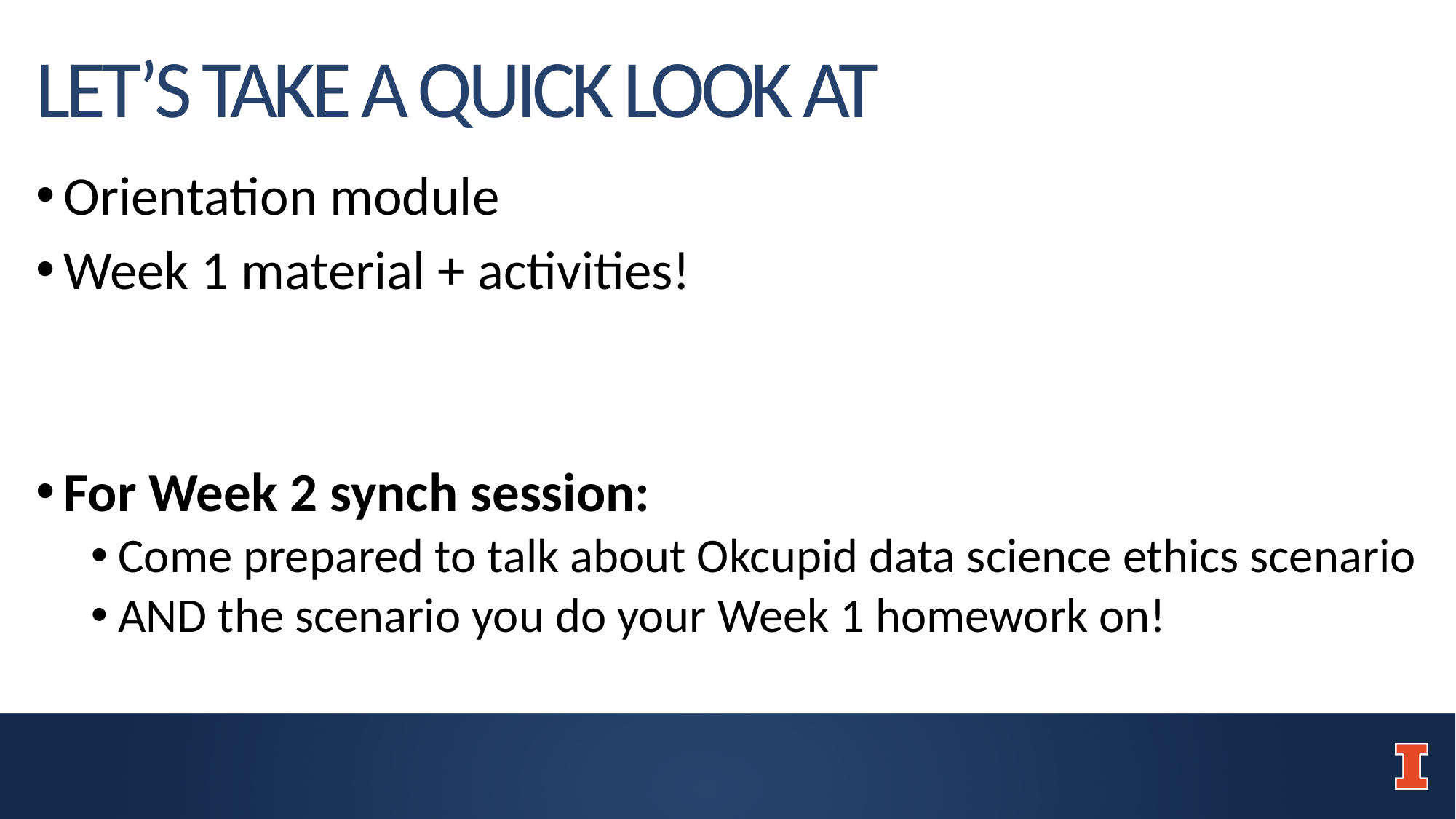

# LET’S TAKE A QUICK LOOK AT
Orientation module
Week 1 material + activities!

For Week 2 synch session:
Come prepared to talk about Okcupid data science ethics scenario
AND the scenario you do your Week 1 homework on!